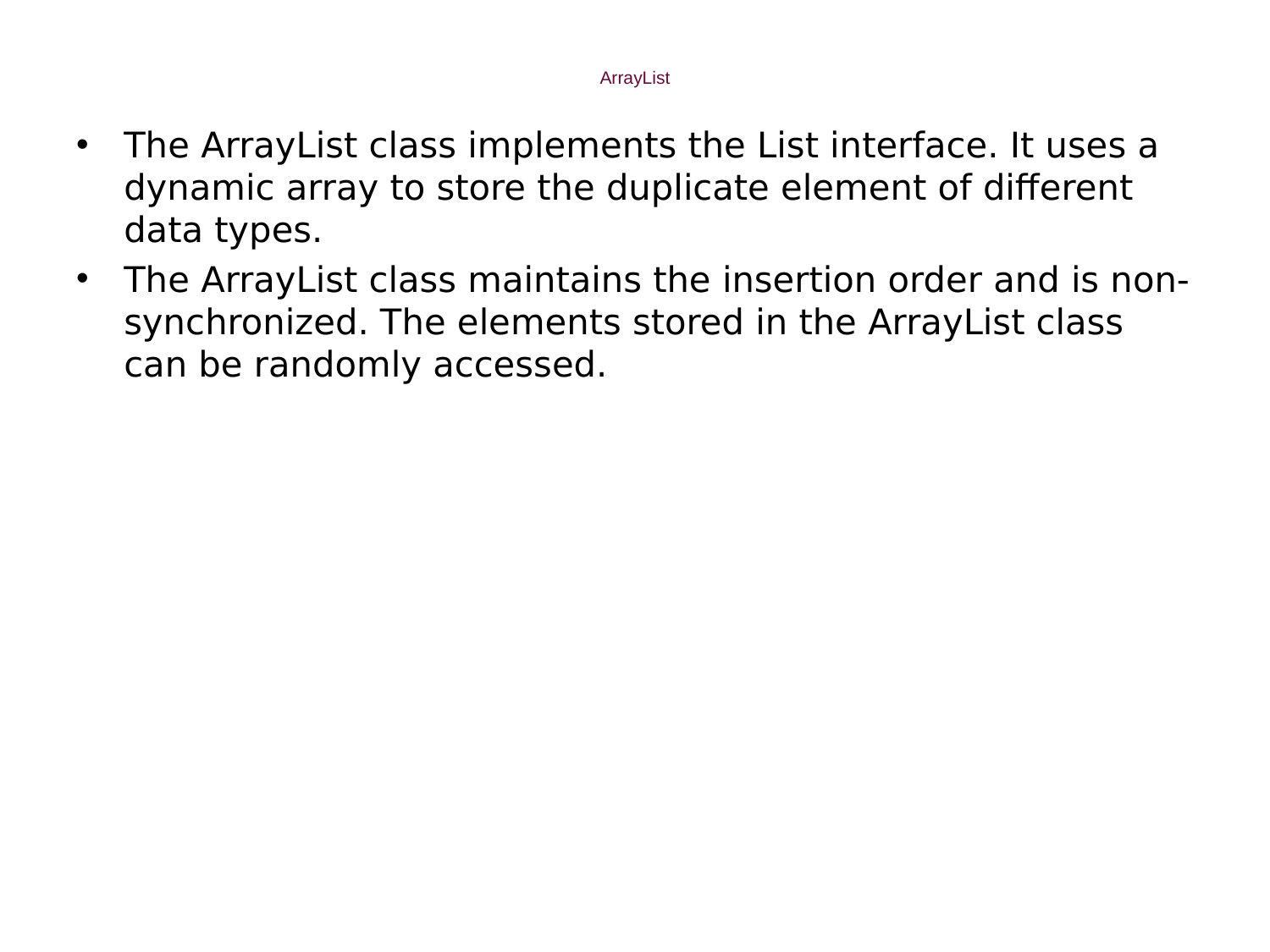

# ArrayList
The ArrayList class implements the List interface. It uses a dynamic array to store the duplicate element of different data types.
The ArrayList class maintains the insertion order and is non-synchronized. The elements stored in the ArrayList class can be randomly accessed.